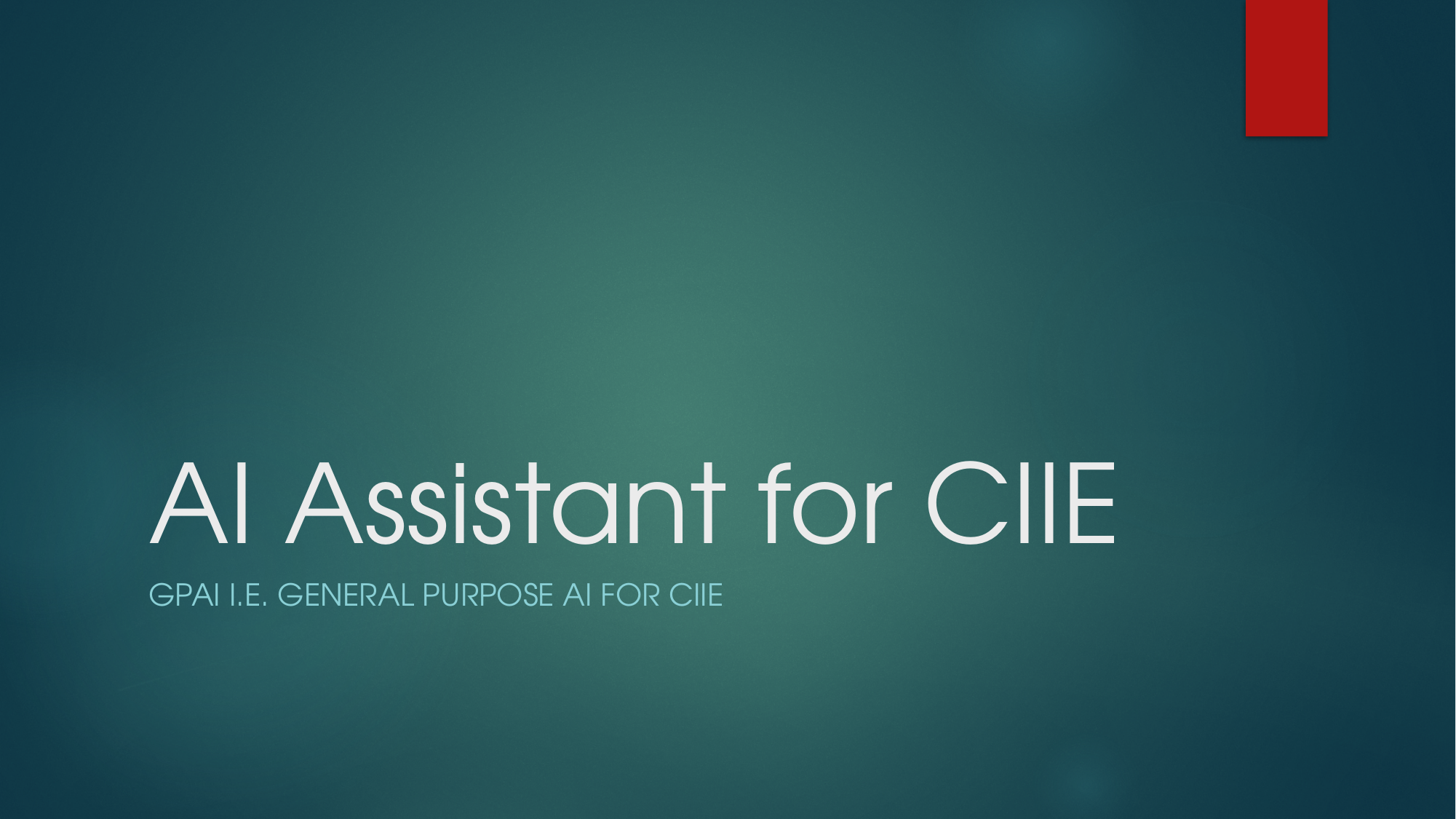

# AI Assistant for CIIE
GPAI I.e. General purpose AI for CIIE